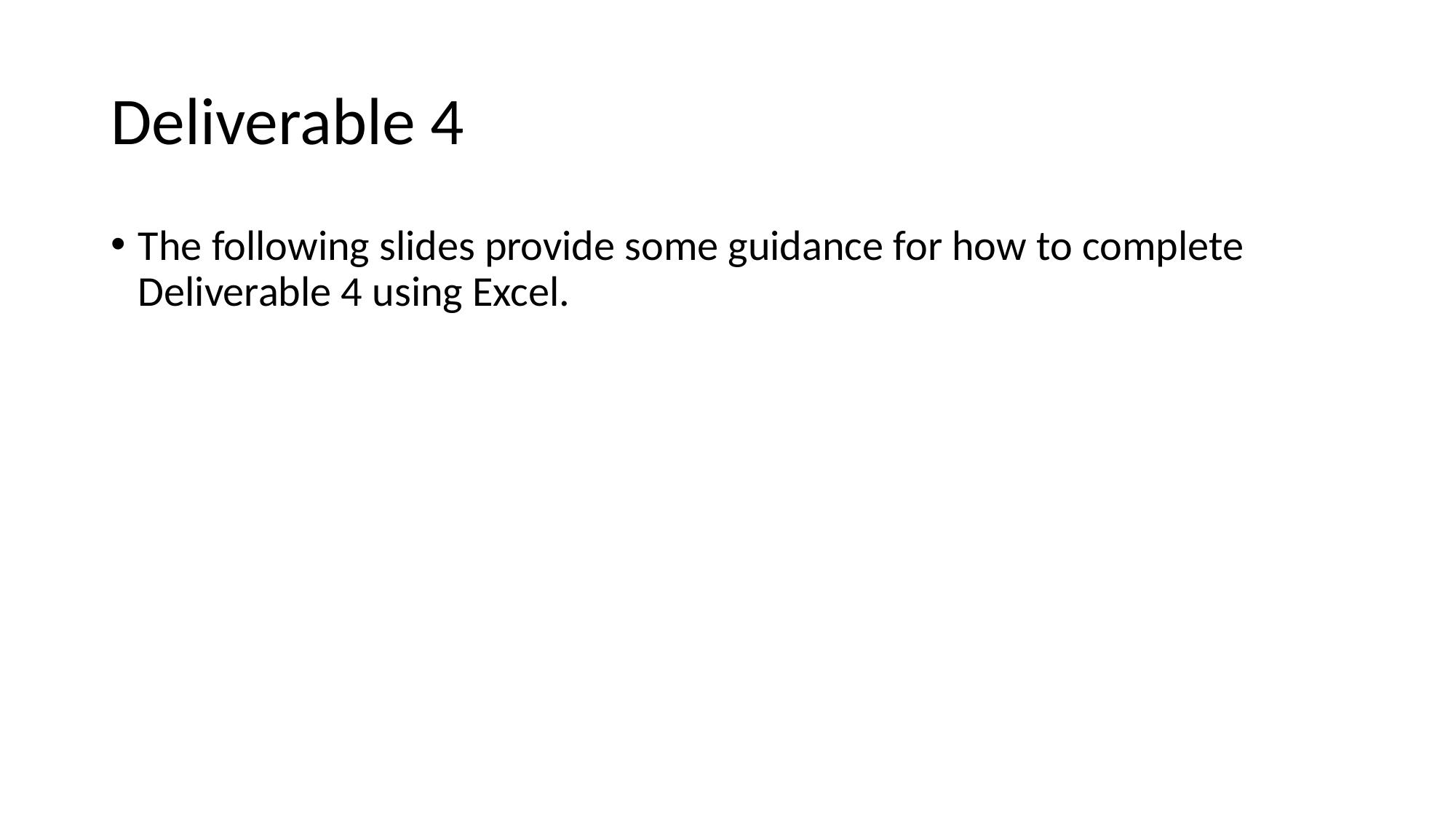

# Deliverable 4
The following slides provide some guidance for how to complete Deliverable 4 using Excel.